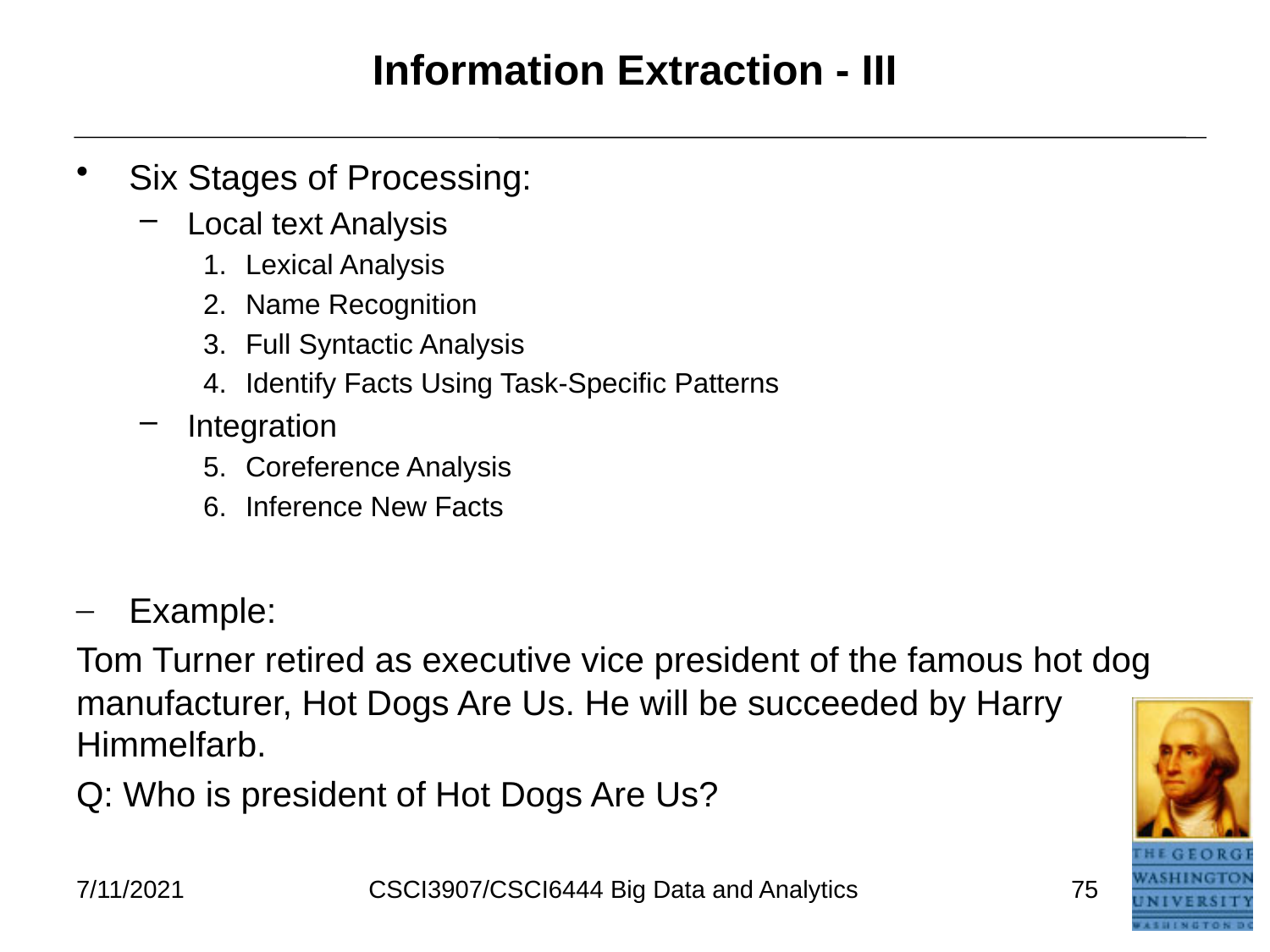

# Information Extraction - III
Six Stages of Processing:
Local text Analysis
Lexical Analysis
Name Recognition
Full Syntactic Analysis
Identify Facts Using Task-Specific Patterns
Integration
Coreference Analysis
Inference New Facts

Example:
Tom Turner retired as executive vice president of the famous hot dog manufacturer, Hot Dogs Are Us. He will be succeeded by Harry Himmelfarb.
Q: Who is president of Hot Dogs Are Us?

7/11/2021
CSCI3907/CSCI6444 Big Data and Analytics
75